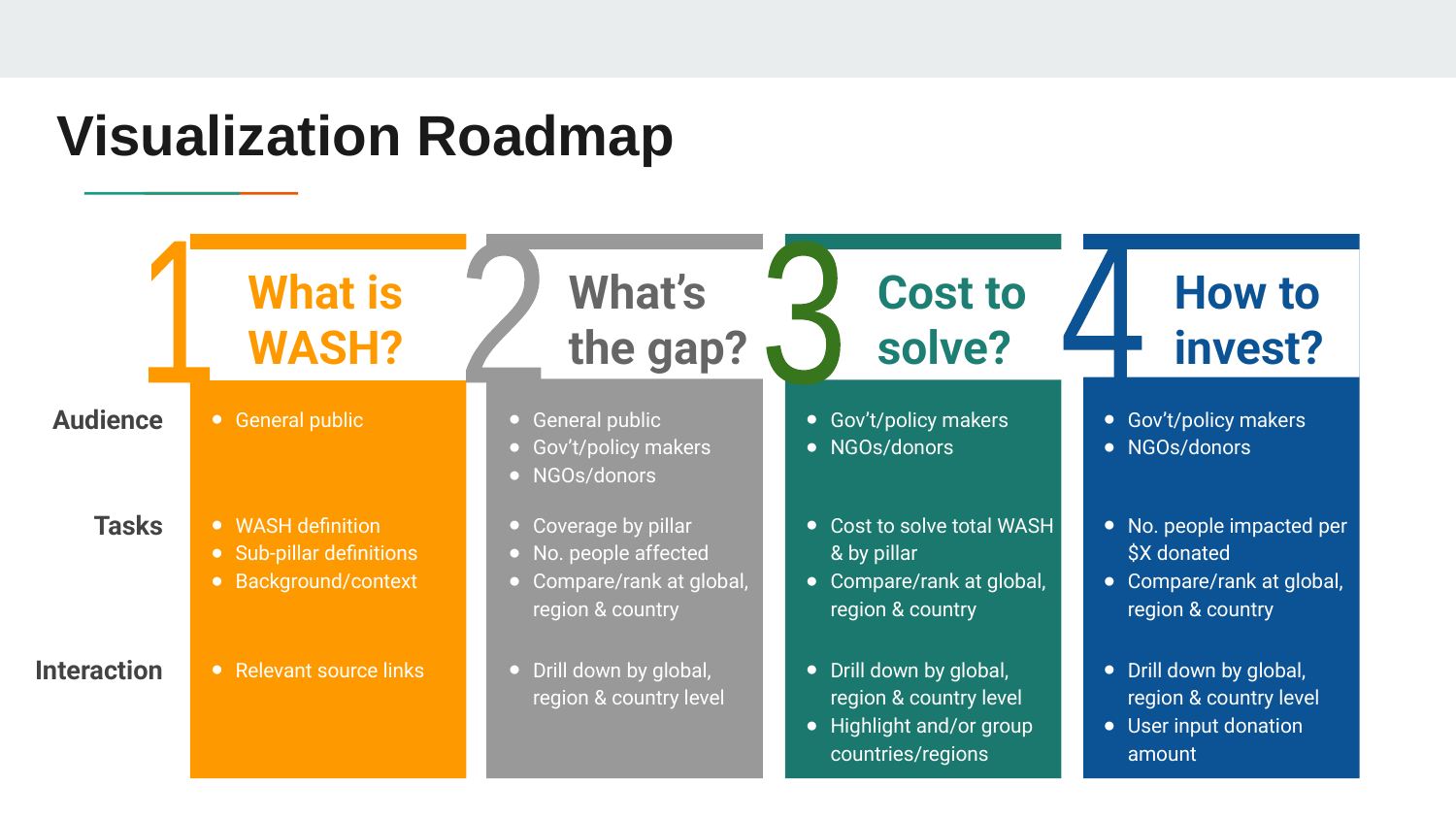

# Visualization Roadmap

1
2
3
4
What’s
the gap?
What is WASH?
Cost to solve?
How to invest?

Audience
General public
General public
Gov’t/policy makers
NGOs/donors
Gov’t/policy makers
NGOs/donors
Gov’t/policy makers
NGOs/donors
Tasks
WASH definition
Sub-pillar definitions
Background/context
Coverage by pillar
No. people affected
Compare/rank at global, region & country
Cost to solve total WASH & by pillar
Compare/rank at global, region & country
No. people impacted per $X donated
Compare/rank at global, region & country
Relevant source links
Drill down by global, region & country level
Drill down by global, region & country level
Highlight and/or group countries/regions
Drill down by global, region & country level
User input donation amount
Interaction